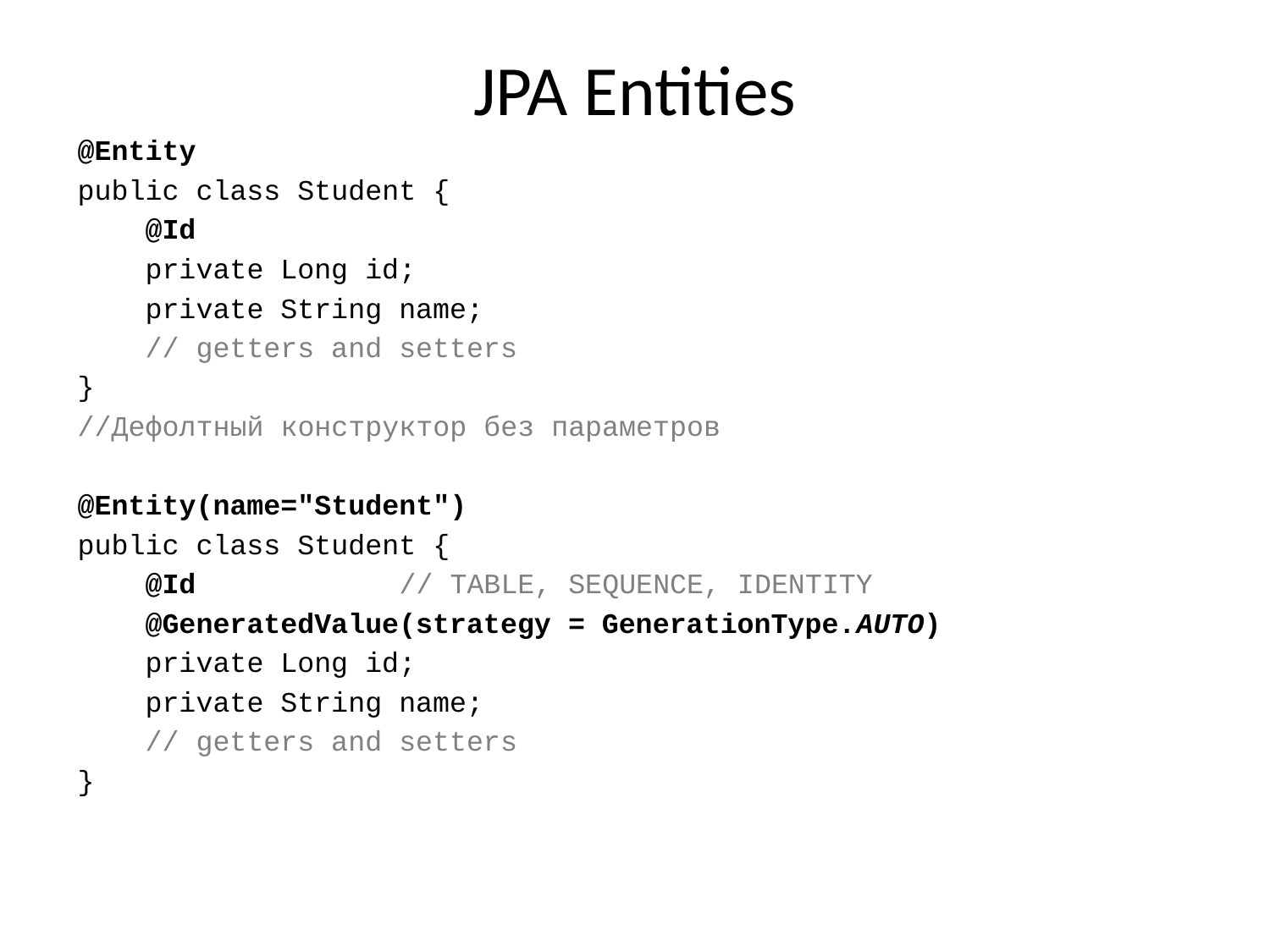

# JPA Entities
@Entity
public class Student {
    @Id
    private Long id;
    private String name;
    // getters and setters
}
//Дефолтный конструктор без параметров

@Entity(name="Student")
public class Student {
    @Id            // TABLE, SEQUENCE, IDENTITY
    @GeneratedValue(strategy = GenerationType.AUTO)
    private Long id;
    private String name;
    // getters and setters
}